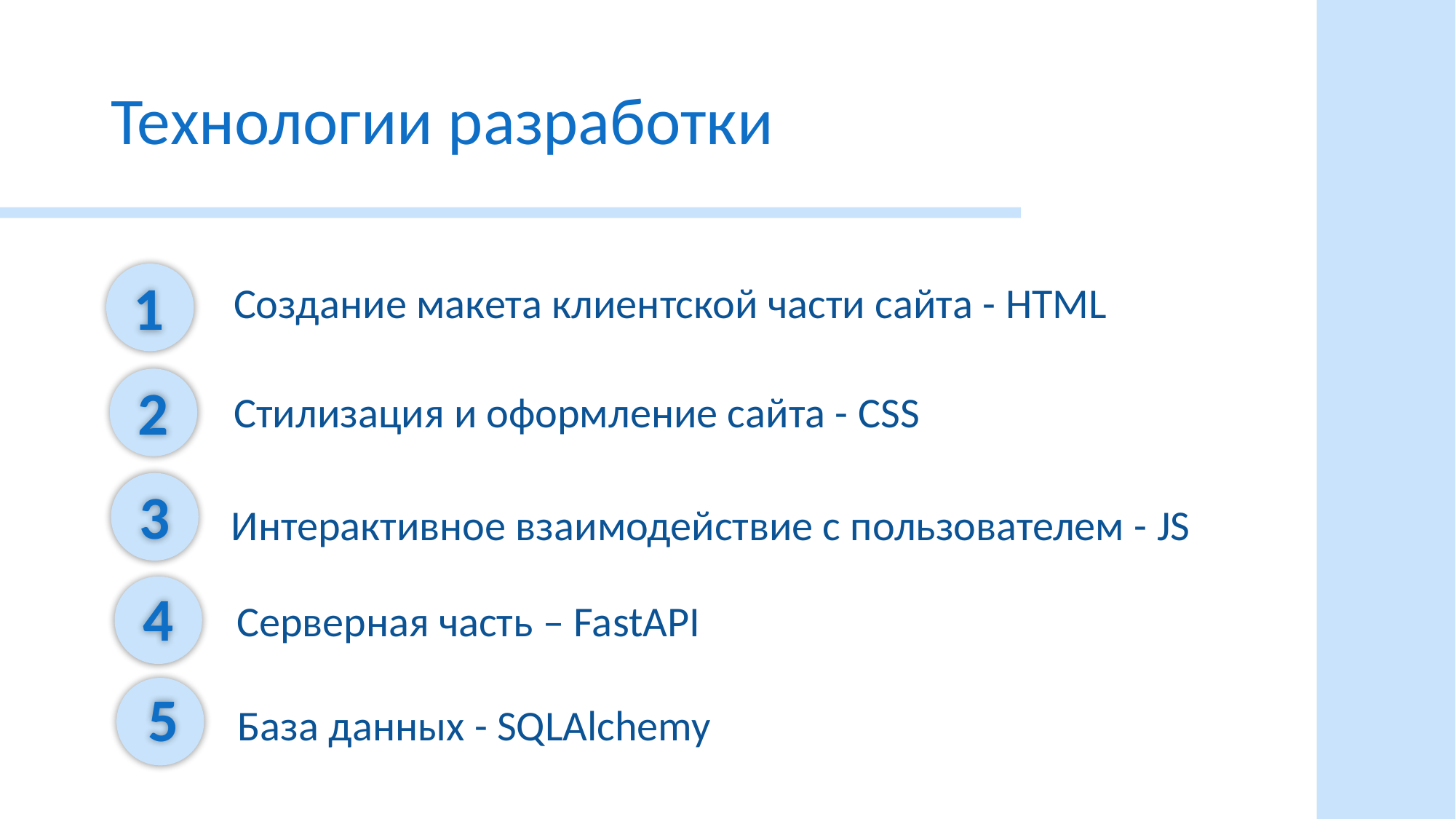

# Технологии разработки

1
Создание макета клиентской части сайта - HTML

2
Стилизация и оформление сайта - CSS

3
Интерактивное взаимодействие с пользователем - JS
4

Серверная часть – FastAPI
5

База данных - SQLAlchemy